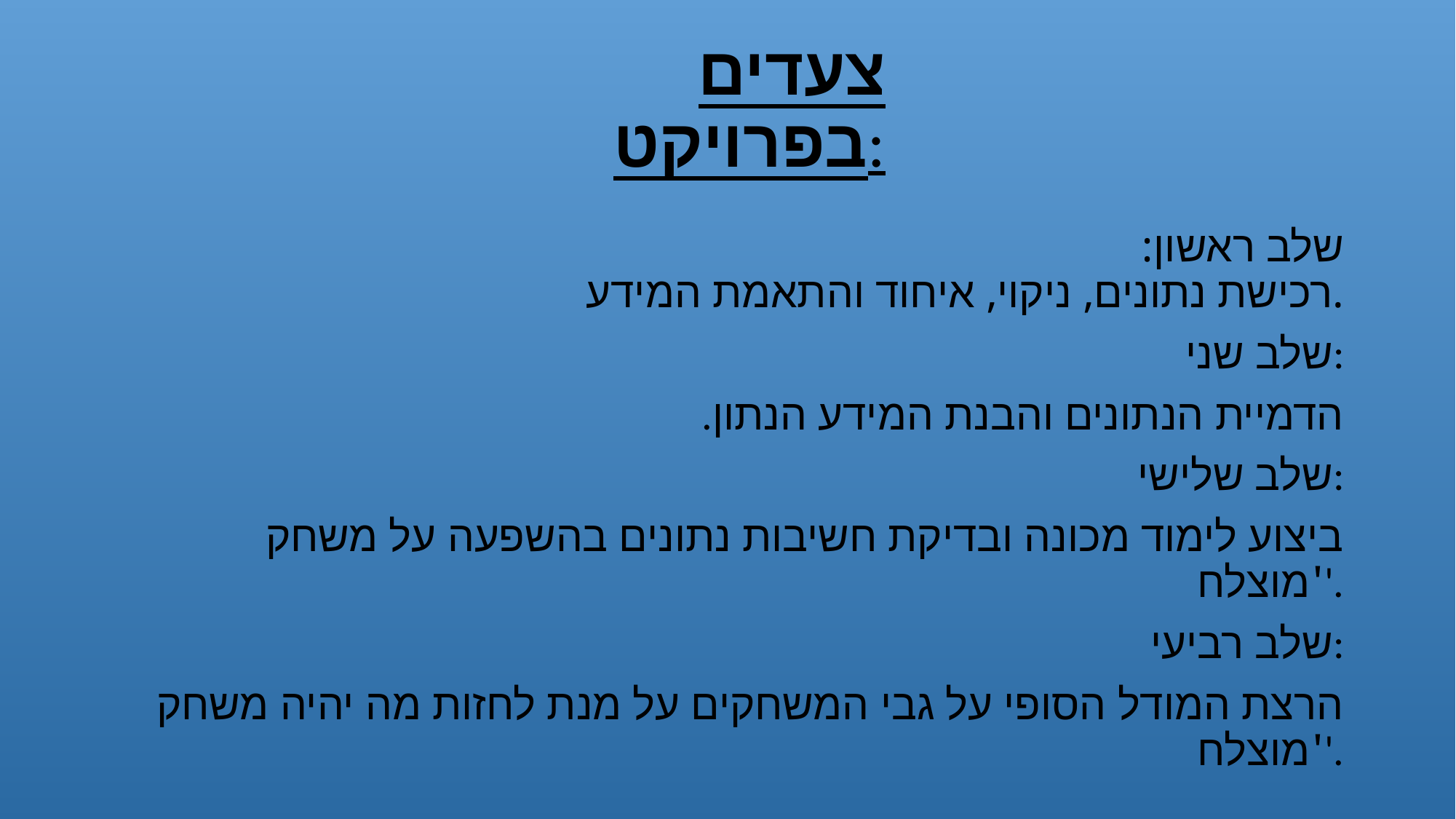

# צעדים בפרויקט:
שלב ראשון:
.רכישת נתונים, ניקוי, איחוד והתאמת המידע
שלב שני:
.הדמיית הנתונים והבנת המידע הנתון
שלב שלישי:
ביצוע לימוד מכונה ובדיקת חשיבות נתונים בהשפעה על משחק 'מוצלח'.
שלב רביעי:
הרצת המודל הסופי על גבי המשחקים על מנת לחזות מה יהיה משחק 'מוצלח'.